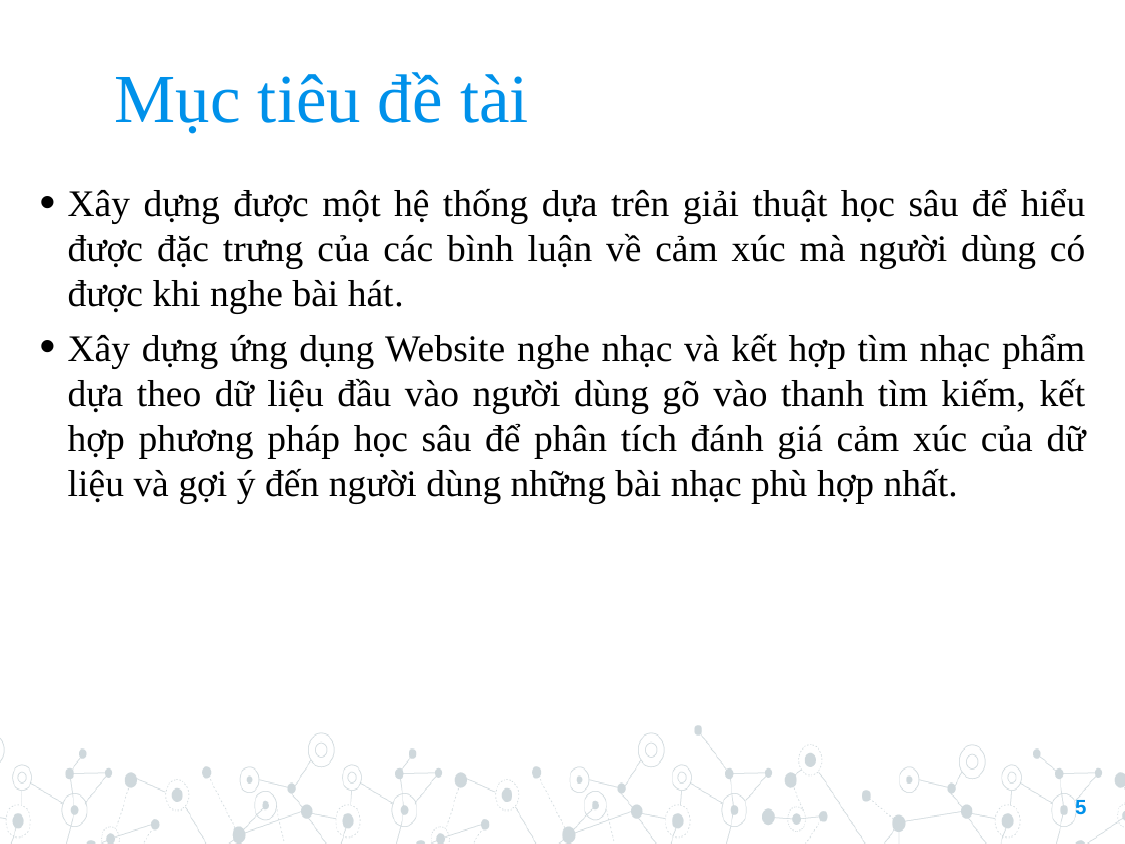

Mục tiêu đề tài
Xây dựng được một hệ thống dựa trên giải thuật học sâu để hiểu được đặc trưng của các bình luận về cảm xúc mà người dùng có được khi nghe bài hát.
Xây dựng ứng dụng Website nghe nhạc và kết hợp tìm nhạc phẩm dựa theo dữ liệu đầu vào người dùng gõ vào thanh tìm kiếm, kết hợp phương pháp học sâu để phân tích đánh giá cảm xúc của dữ liệu và gợi ý đến người dùng những bài nhạc phù hợp nhất.
5